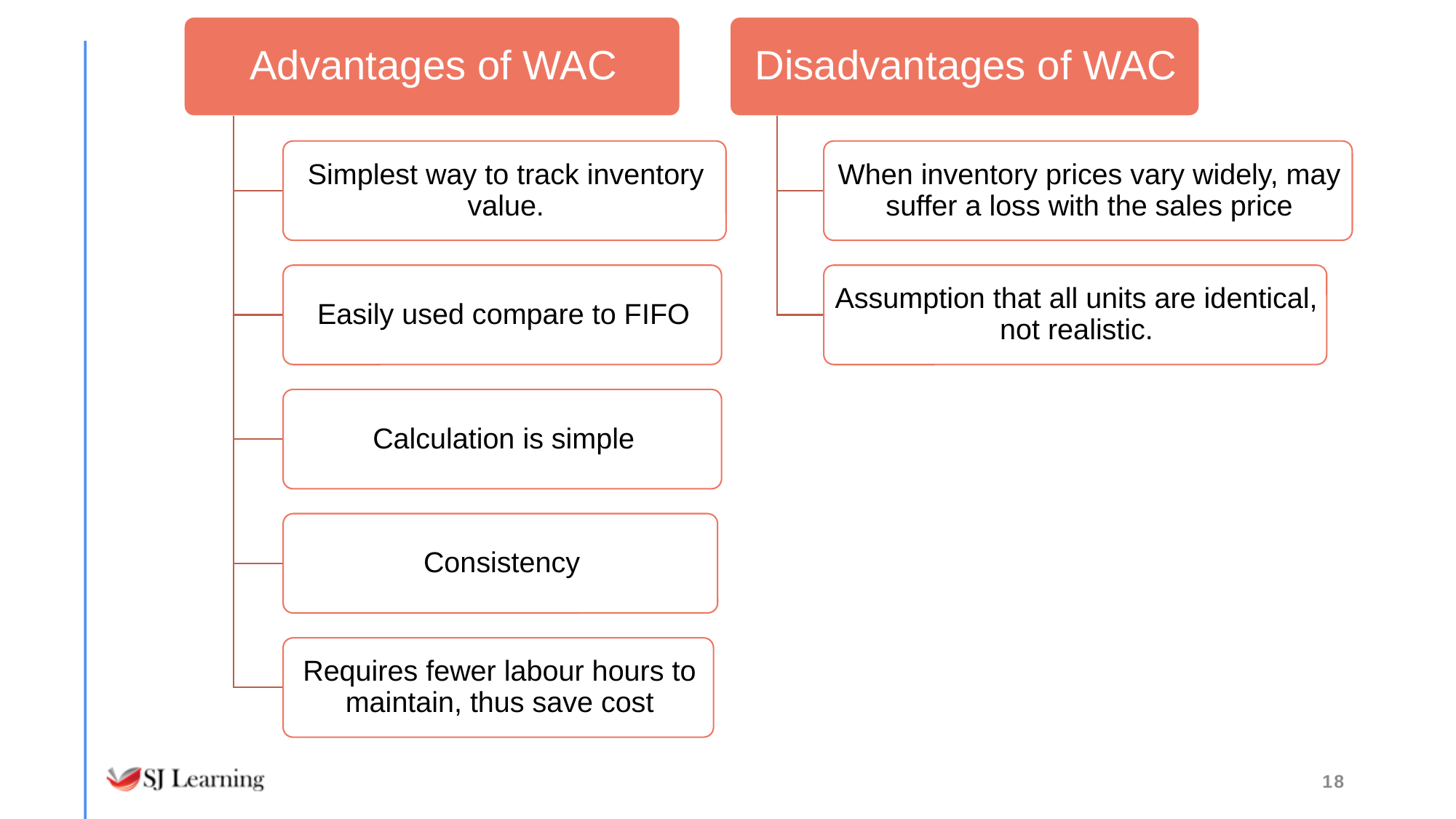

Advantages of WAC
Simplest way to track inventory value.
Easily used compare to FIFO
Calculation is simple
Consistency
Requires fewer labour hours to maintain, thus save cost
Disadvantages of WAC
When inventory prices vary widely, may suffer a loss with the sales price
Assumption that all units are identical, not realistic.
18